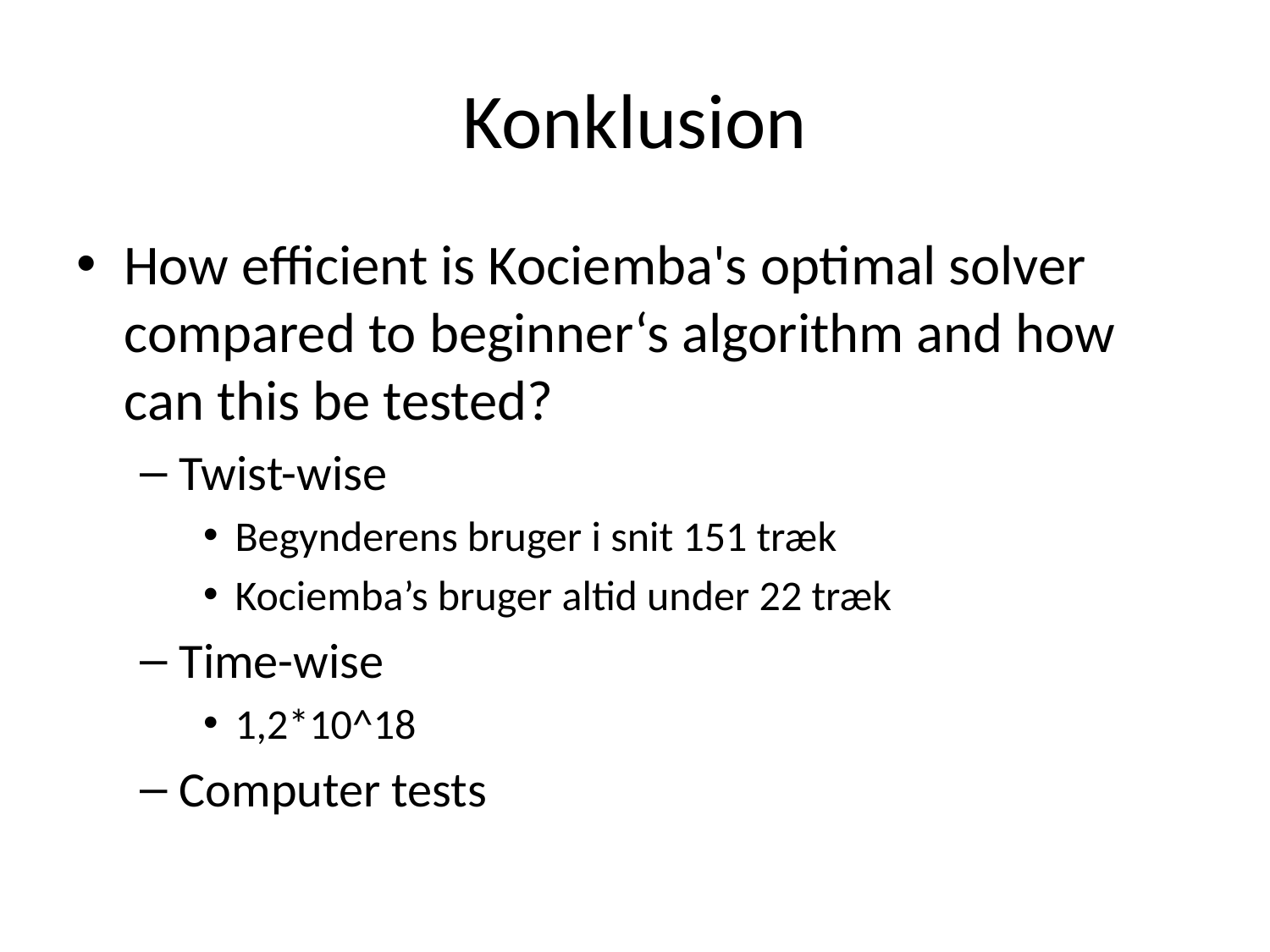

# Konklusion
How efficient is Kociemba's optimal solver compared to beginner‘s algorithm and how can this be tested?
Twist-wise
Begynderens bruger i snit 151 træk
Kociemba’s bruger altid under 22 træk
Time-wise
1,2*10^18
Computer tests